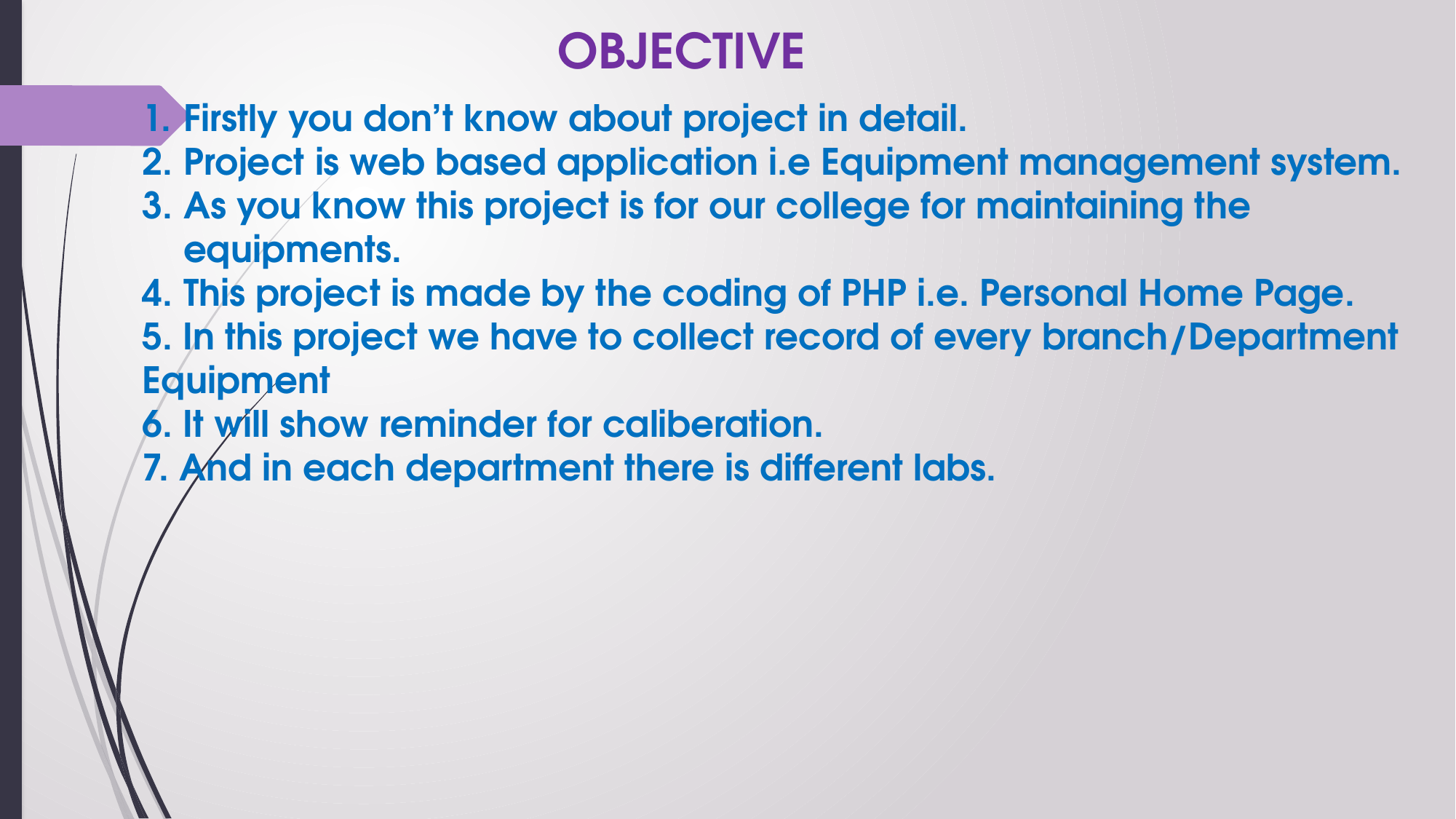

OBJECTIVE
Firstly you don’t know about project in detail.
Project is web based application i.e Equipment management system.
As you know this project is for our college for maintaining the equipments.
This project is made by the coding of PHP i.e. Personal Home Page.
5. In this project we have to collect record of every branch/Department Equipment
6. It will show reminder for caliberation.
7. And in each department there is different labs.